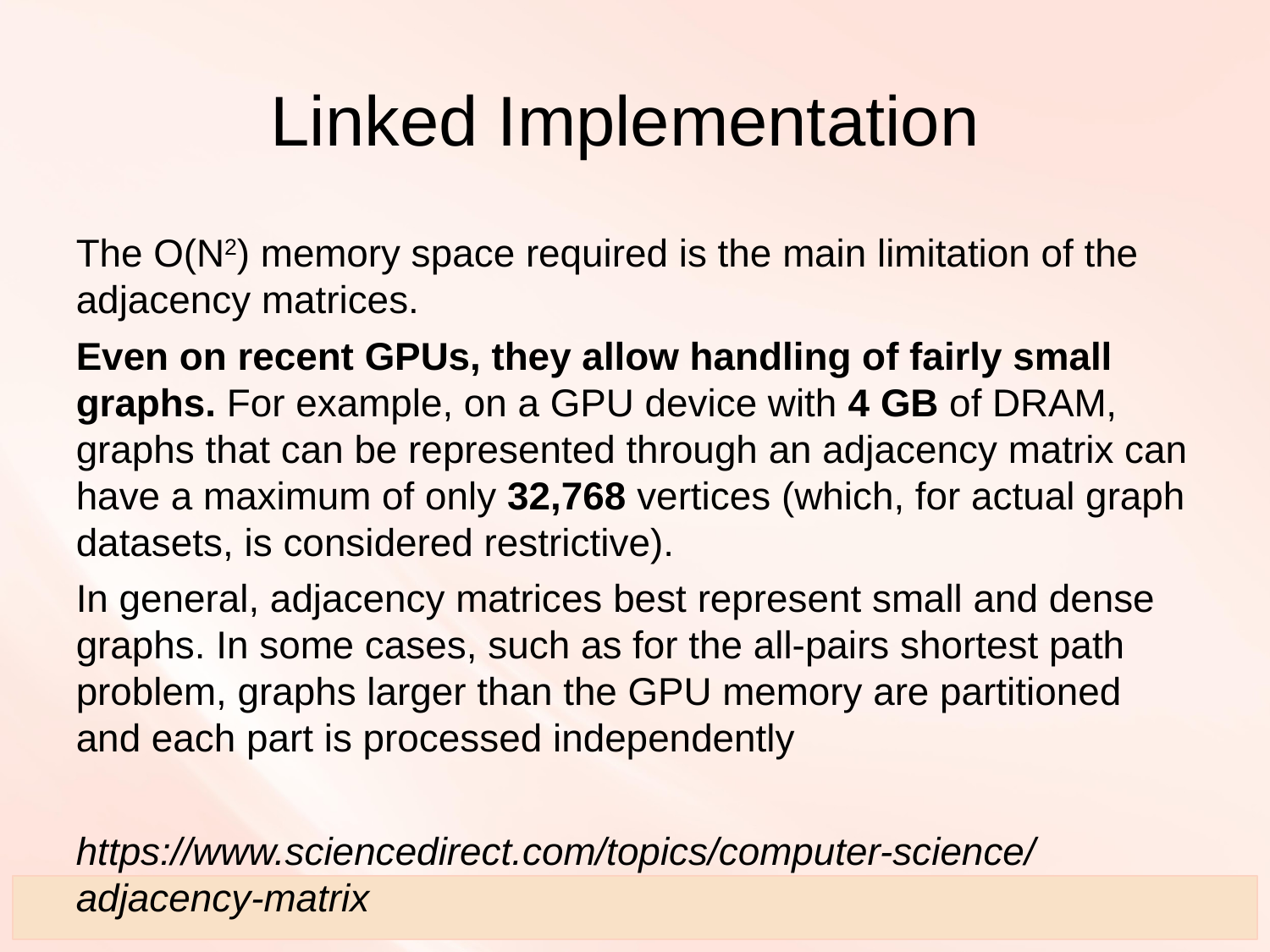

Linked Implementation
The O(N2) memory space required is the main limitation of the adjacency matrices.
Even on recent GPUs, they allow handling of fairly small graphs. For example, on a GPU device with 4 GB of DRAM, graphs that can be represented through an adjacency matrix can have a maximum of only 32,768 vertices (which, for actual graph datasets, is considered restrictive).
In general, adjacency matrices best represent small and dense graphs. In some cases, such as for the all-pairs shortest path problem, graphs larger than the GPU memory are partitioned and each part is processed independently

https://www.sciencedirect.com/topics/computer-science/adjacency-matrix